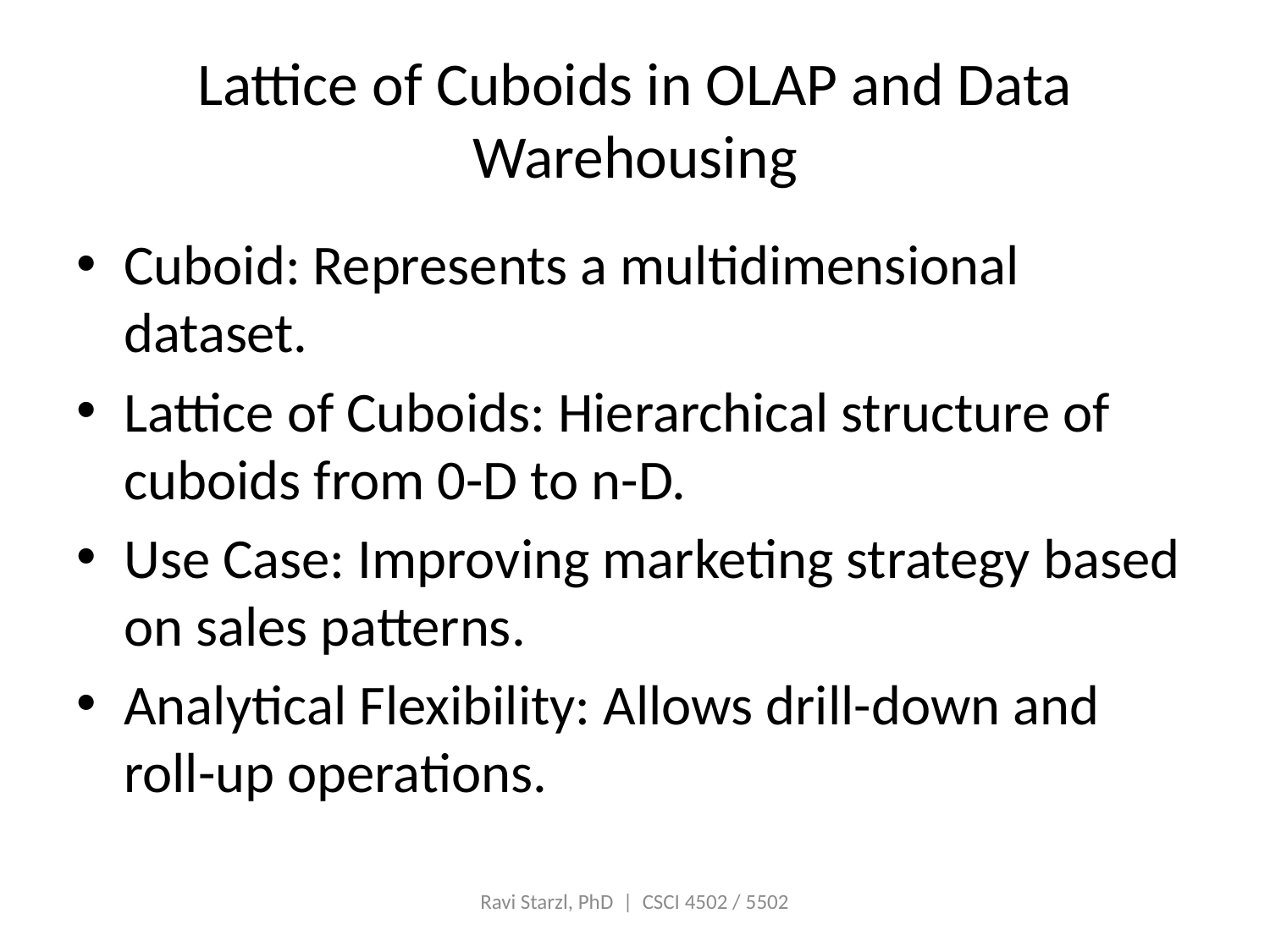

# Lattice of Cuboids in OLAP and Data Warehousing
Cuboid: Represents a multidimensional dataset.
Lattice of Cuboids: Hierarchical structure of cuboids from 0-D to n-D.
Use Case: Improving marketing strategy based on sales patterns.
Analytical Flexibility: Allows drill-down and roll-up operations.
Ravi Starzl, PhD  |  CSCI 4502 / 5502